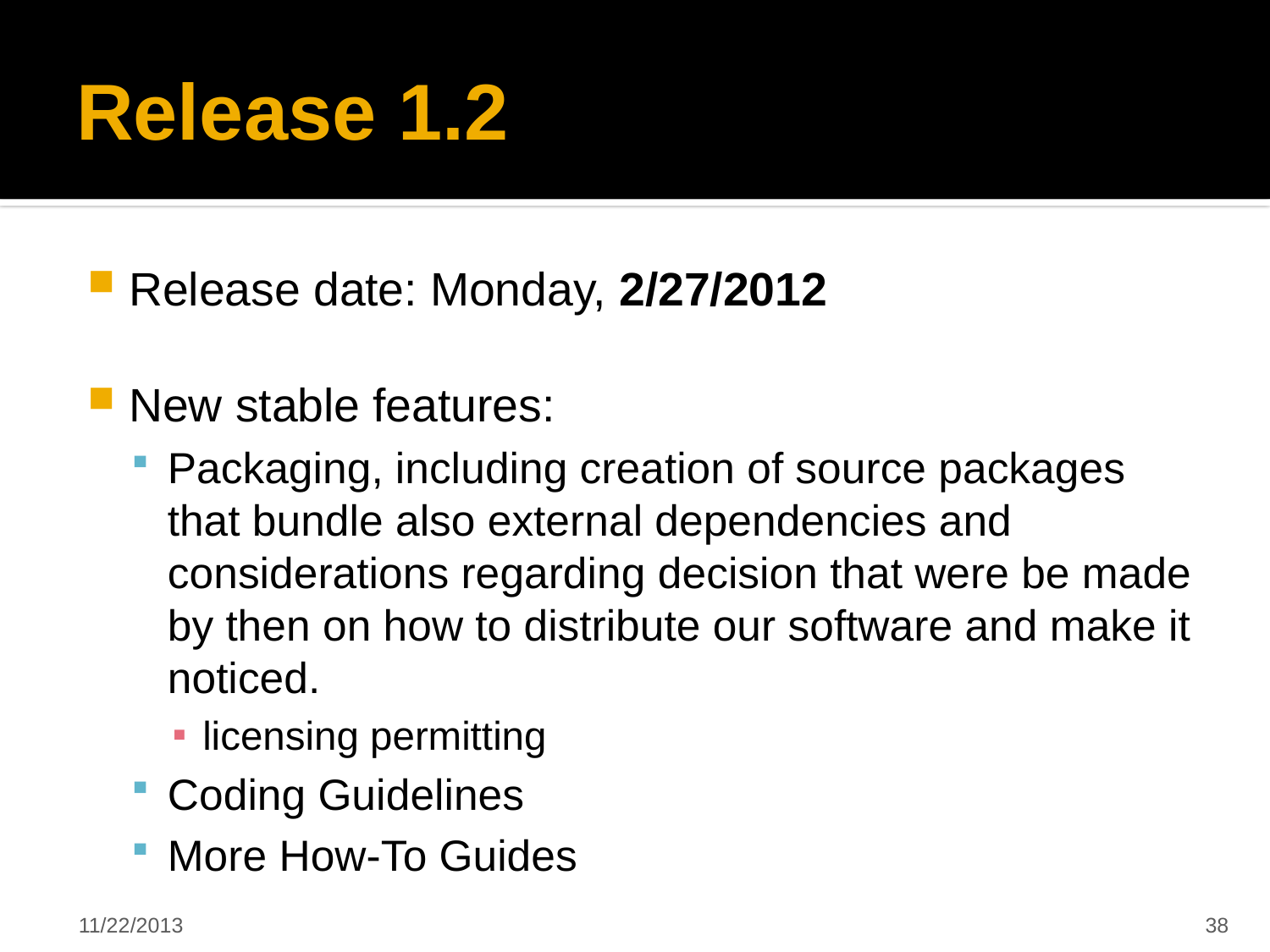

# Release 1.2
Release date: Monday, 2/27/2012

New stable features:
Packaging, including creation of source packages that bundle also external dependencies and considerations regarding decision that were be made by then on how to distribute our software and make it noticed.
licensing permitting
Coding Guidelines
More How-To Guides

11/22/2013
38